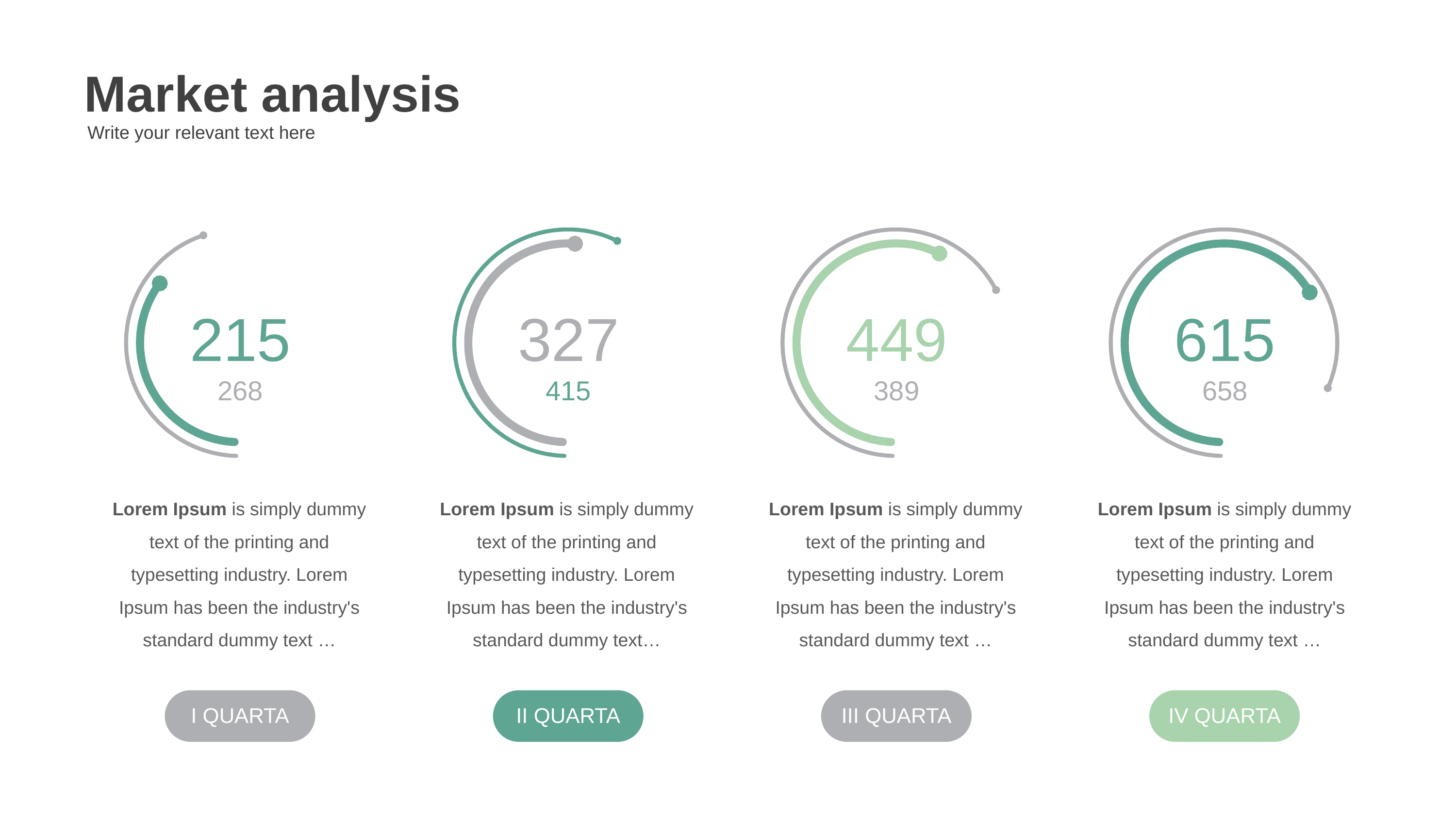

Market analysis
Write your relevant text here

215
268
Lorem Ipsum is simply dummy text of the printing and typesetting industry. Lorem Ipsum has been the industry's standard dummy text …
I QUARTA

327
415
Lorem Ipsum is simply dummy text of the printing and typesetting industry. Lorem Ipsum has been the industry's standard dummy text…
II QUARTA

449
389
Lorem Ipsum is simply dummy text of the printing and typesetting industry. Lorem Ipsum has been the industry's standard dummy text …
III QUARTA

615
658
Lorem Ipsum is simply dummy text of the printing and typesetting industry. Lorem Ipsum has been the industry's standard dummy text …
IV QUARTA